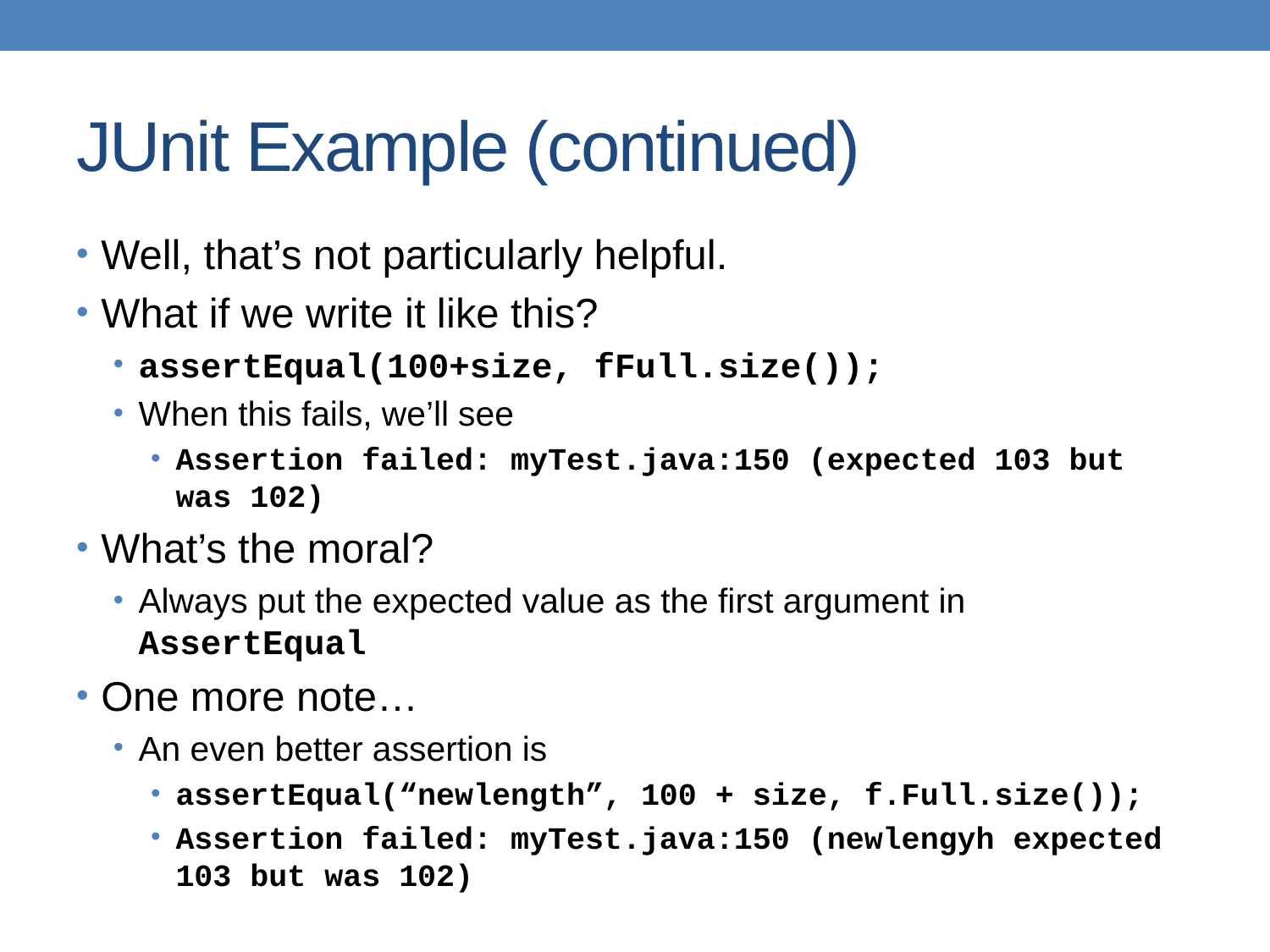

25
# JUnit Example (continued)
Well, that’s not particularly helpful.
What if we write it like this?
assertEqual(100+size, fFull.size());
When this fails, we’ll see
Assertion failed: myTest.java:150 (expected 103 but was 102)
What’s the moral?
Always put the expected value as the first argument in AssertEqual
One more note…
An even better assertion is
assertEqual(“newlength”, 100 + size, f.Full.size());
Assertion failed: myTest.java:150 (newlengyh expected 103 but was 102)